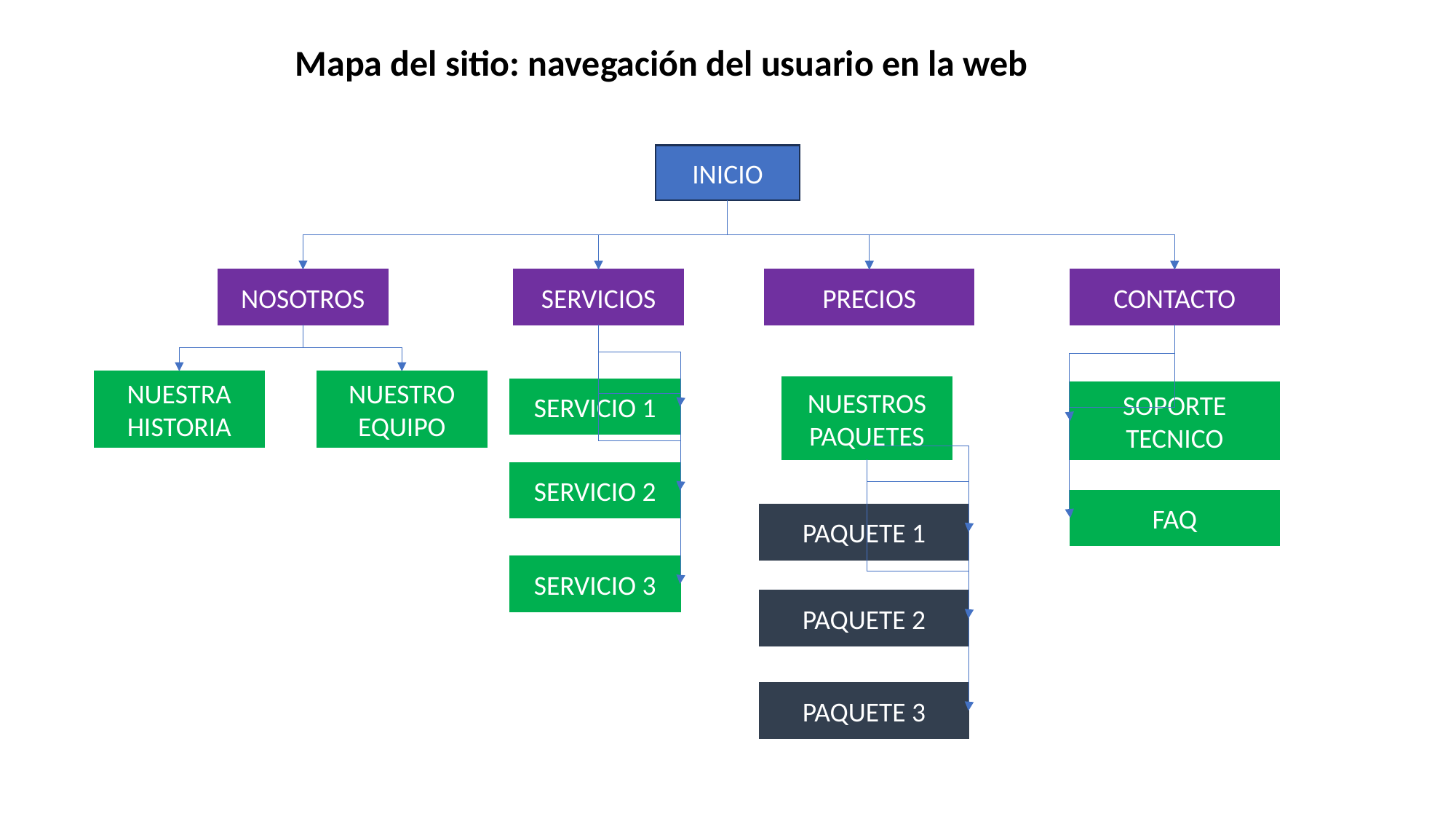

Mapa del sitio: navegación del usuario en la web
INICIO
NOSOTROS
PRECIOS
CONTACTO
SERVICIOS
NUESTRA HISTORIA
NUESTRO EQUIPO
NUESTROS PAQUETES
SERVICIO 1
SOPORTE TECNICO
SERVICIO 2
FAQ
PAQUETE 1
SERVICIO 3
PAQUETE 2
PAQUETE 3